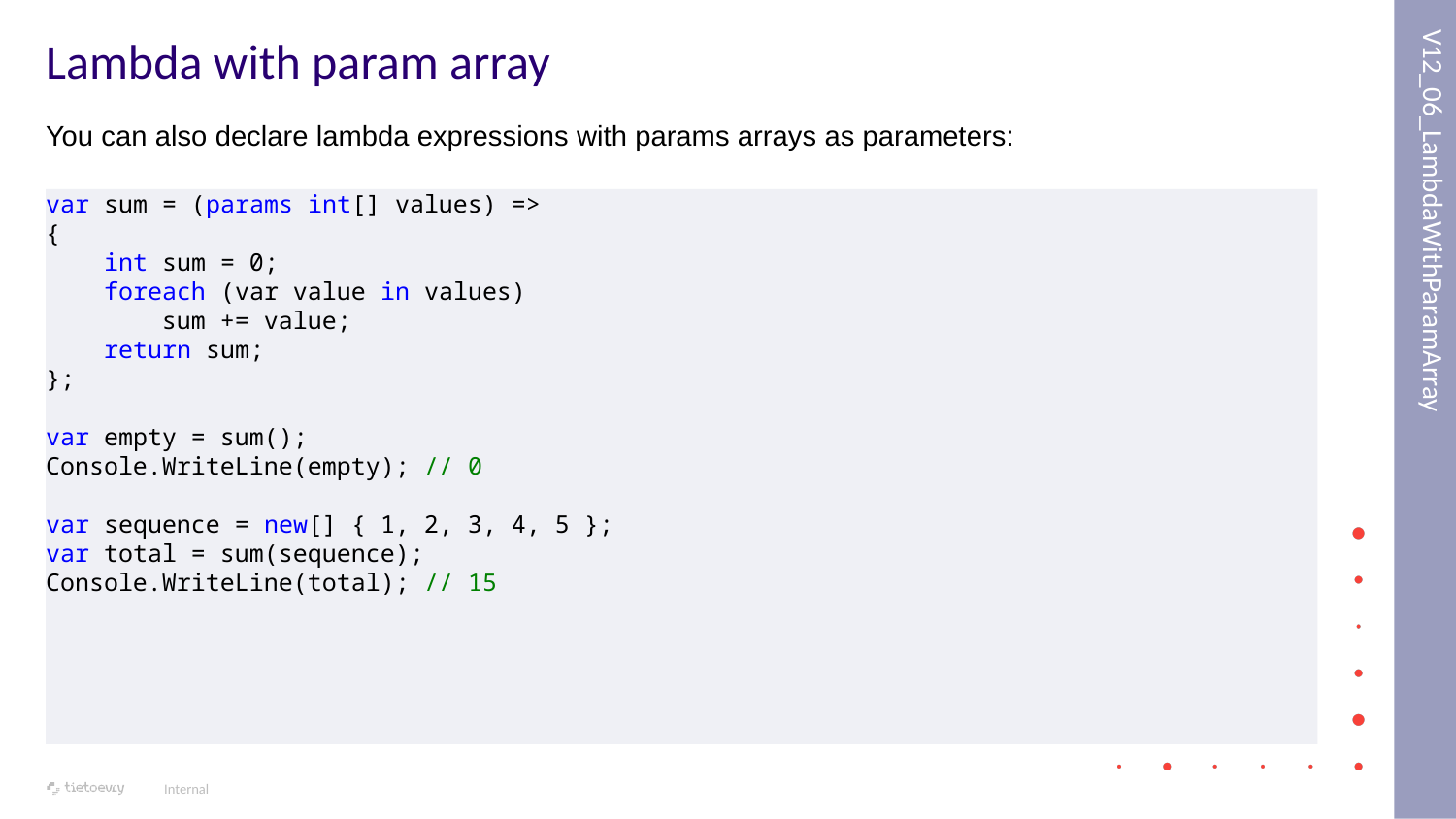

V12_06_LambdaWithParamArray
# Lambda with param array
You can also declare lambda expressions with params arrays as parameters:
var sum = (params int[] values) =>
{
    int sum = 0;
    foreach (var value in values)
        sum += value;
    return sum;
};
var empty = sum();
Console.WriteLine(empty); // 0
var sequence = new[] { 1, 2, 3, 4, 5 };
var total = sum(sequence);
Console.WriteLine(total); // 15
Internal
48